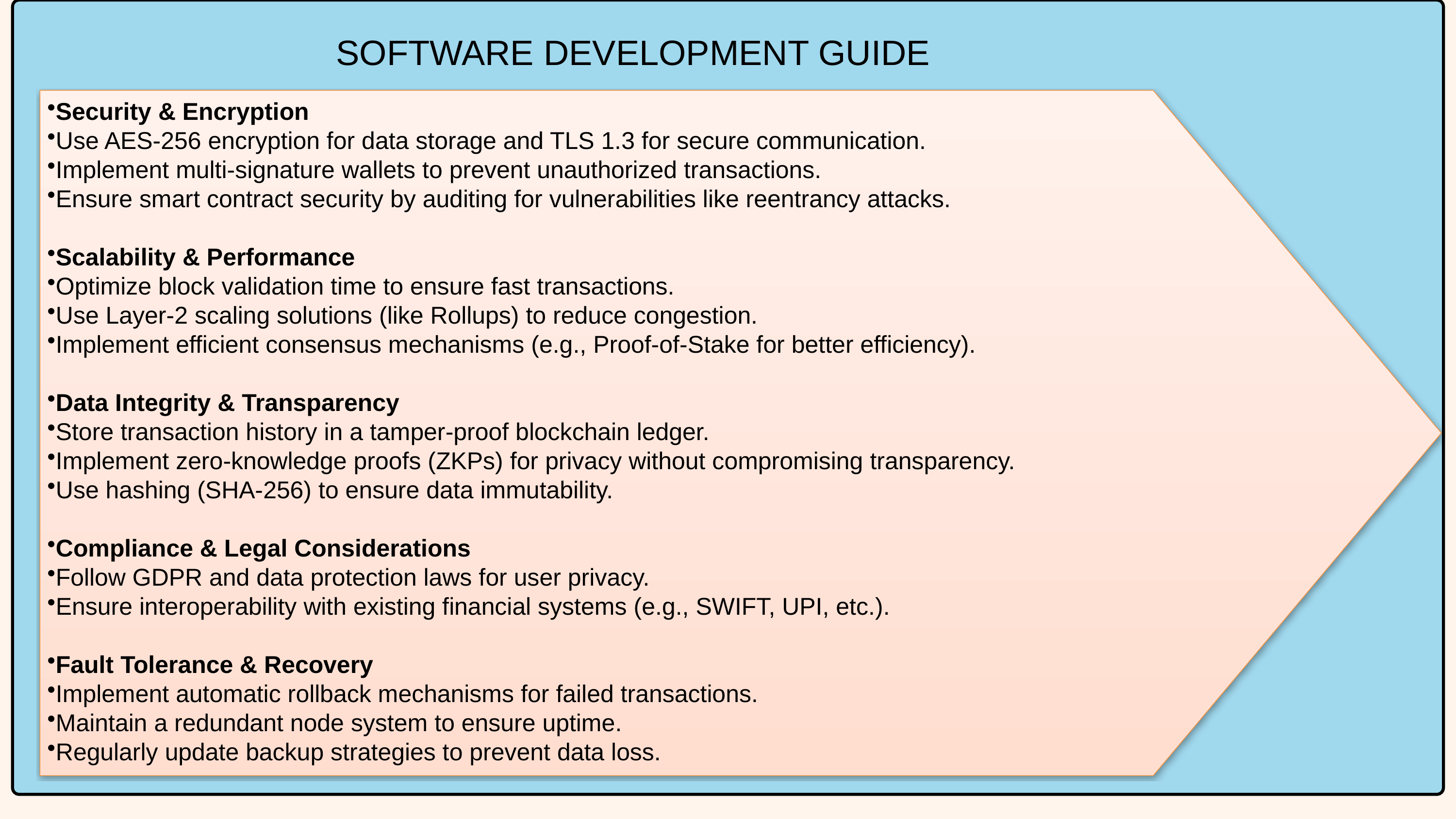

SOFTWARE DEVELOPMENT GUIDE
Security & Encryption
Use AES-256 encryption for data storage and TLS 1.3 for secure communication.
Implement multi-signature wallets to prevent unauthorized transactions.
Ensure smart contract security by auditing for vulnerabilities like reentrancy attacks.

Scalability & Performance
Optimize block validation time to ensure fast transactions.
Use Layer-2 scaling solutions (like Rollups) to reduce congestion.
Implement efficient consensus mechanisms (e.g., Proof-of-Stake for better efficiency).

Data Integrity & Transparency
Store transaction history in a tamper-proof blockchain ledger.
Implement zero-knowledge proofs (ZKPs) for privacy without compromising transparency.
Use hashing (SHA-256) to ensure data immutability.

Compliance & Legal Considerations
Follow GDPR and data protection laws for user privacy.
Ensure interoperability with existing financial systems (e.g., SWIFT, UPI, etc.).

Fault Tolerance & Recovery
Implement automatic rollback mechanisms for failed transactions.
Maintain a redundant node system to ensure uptime.
Regularly update backup strategies to prevent data loss.